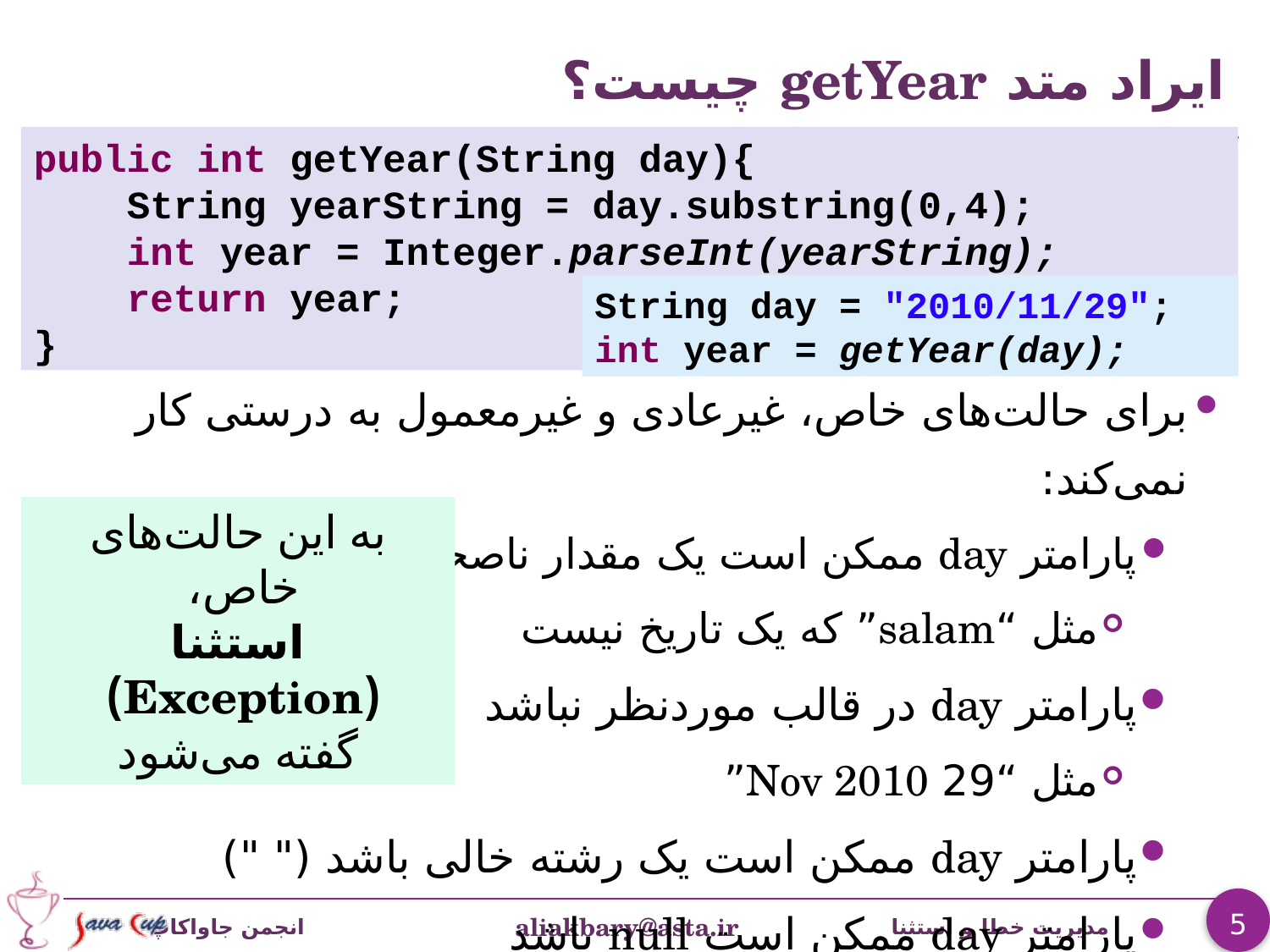

# ایراد متد getYear چیست؟
public int getYear(String day){
    String yearString = day.substring(0,4);
    int year = Integer.parseInt(yearString);
    return year;
}
String day = "2010/11/29";
int year = getYear(day);
برای حالت‌های خاص، غیرعادی و غیرمعمول به درستی کار نمی‌کند:
پارامتر day ممکن است یک مقدار ناصحیح باشد
مثل “salam” که یک تاریخ نیست
پارامتر day در قالب موردنظر نباشد
مثل “29 Nov 2010”
پارامتر day ممکن است یک رشته خالی باشد (" ")
پارامتر day ممکن است null باشد
به این حالت‌های خاص،
استثنا (Exception)
گفته می‌شود